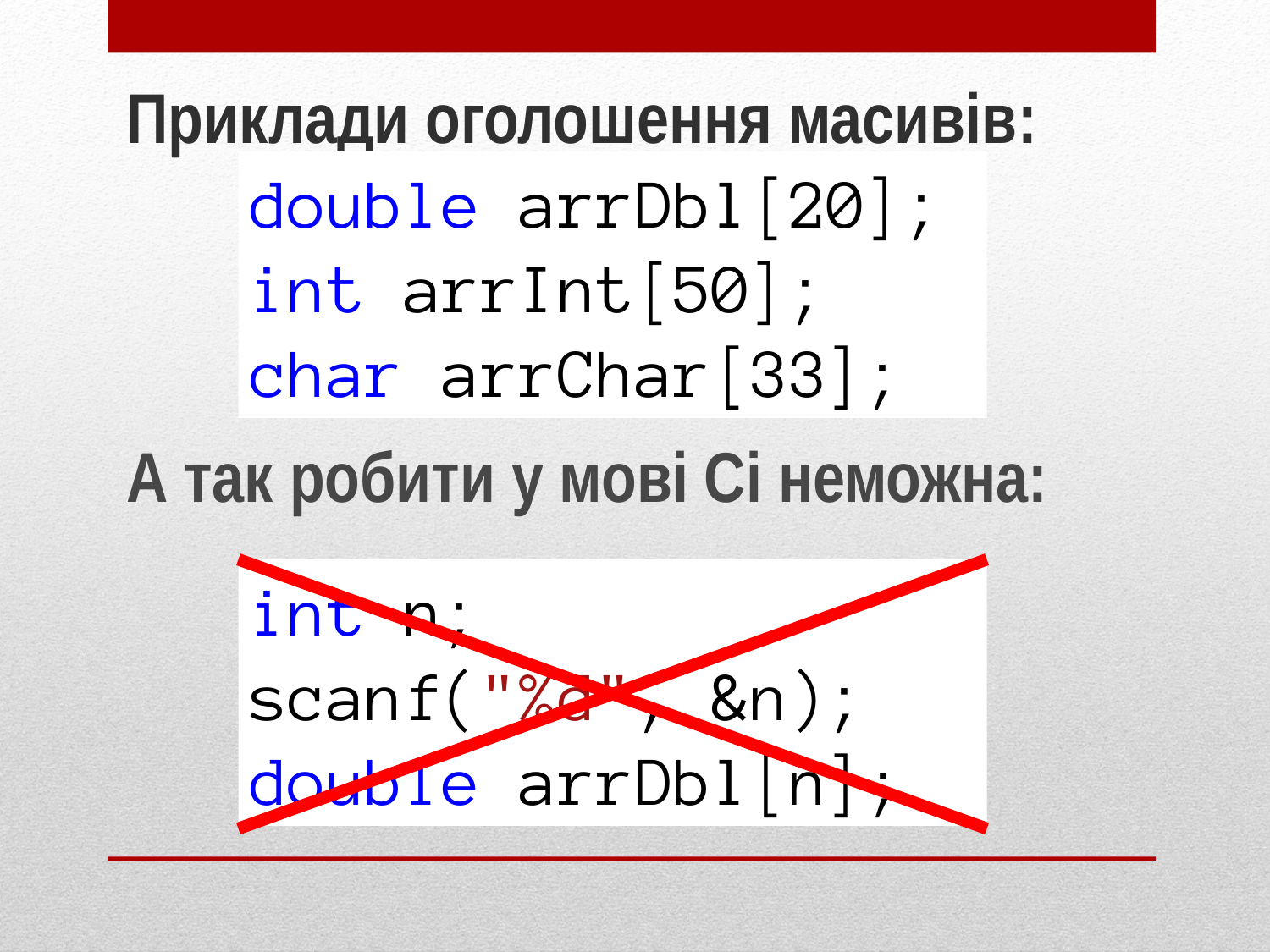

Приклади оголошення масивів:
double arrDbl[20];
int arrInt[50];
char arrChar[33];
А так робити у мові Сі неможна:
int n;
scanf("%d", &n);
double arrDbl[n];